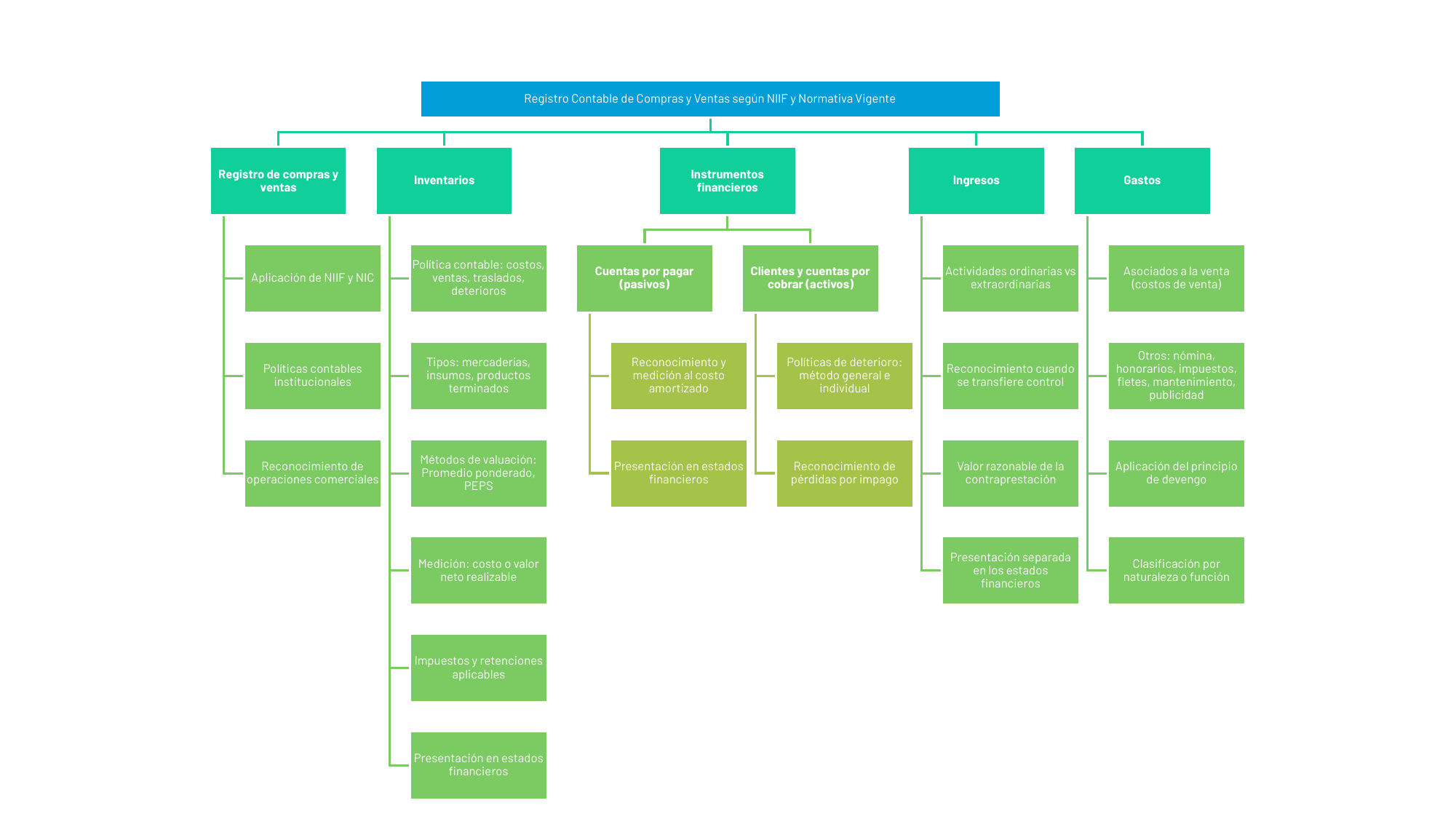

Registro Contable de Compras y Ventas según NIIF y Normativa Vigente
Registro de compras y ventas
Aplicación de NIIF y NIC
Políticas contables institucionales
Reconocimiento de operaciones comerciales
Inventarios
Política contable: costos, ventas, traslados, deterioros
Tipos: mercaderías, insumos, productos terminados
Métodos de valuación: Promedio ponderado, PEPS
Medición: costo o valor neto realizable
Impuestos y retenciones aplicables
Presentación en estados financieros
Instrumentos financieros
Cuentas por pagar (pasivos)
Reconocimiento y medición al costo amortizado
Presentación en estados financieros
Clientes y cuentas por cobrar (activos)
Políticas de deterioro: método general e individual
Reconocimiento de pérdidas por impago
Ingresos
Actividades ordinarias vs extraordinarias
Reconocimiento cuando se transfiere control
Valor razonable de la contraprestación
Presentación separada en los estados financieros
Gastos
Asociados a la venta (costos de venta)
Otros: nómina, honorarios, impuestos, fletes, mantenimiento, publicidad
Aplicación del principio de devengo
Clasificación por naturaleza o función